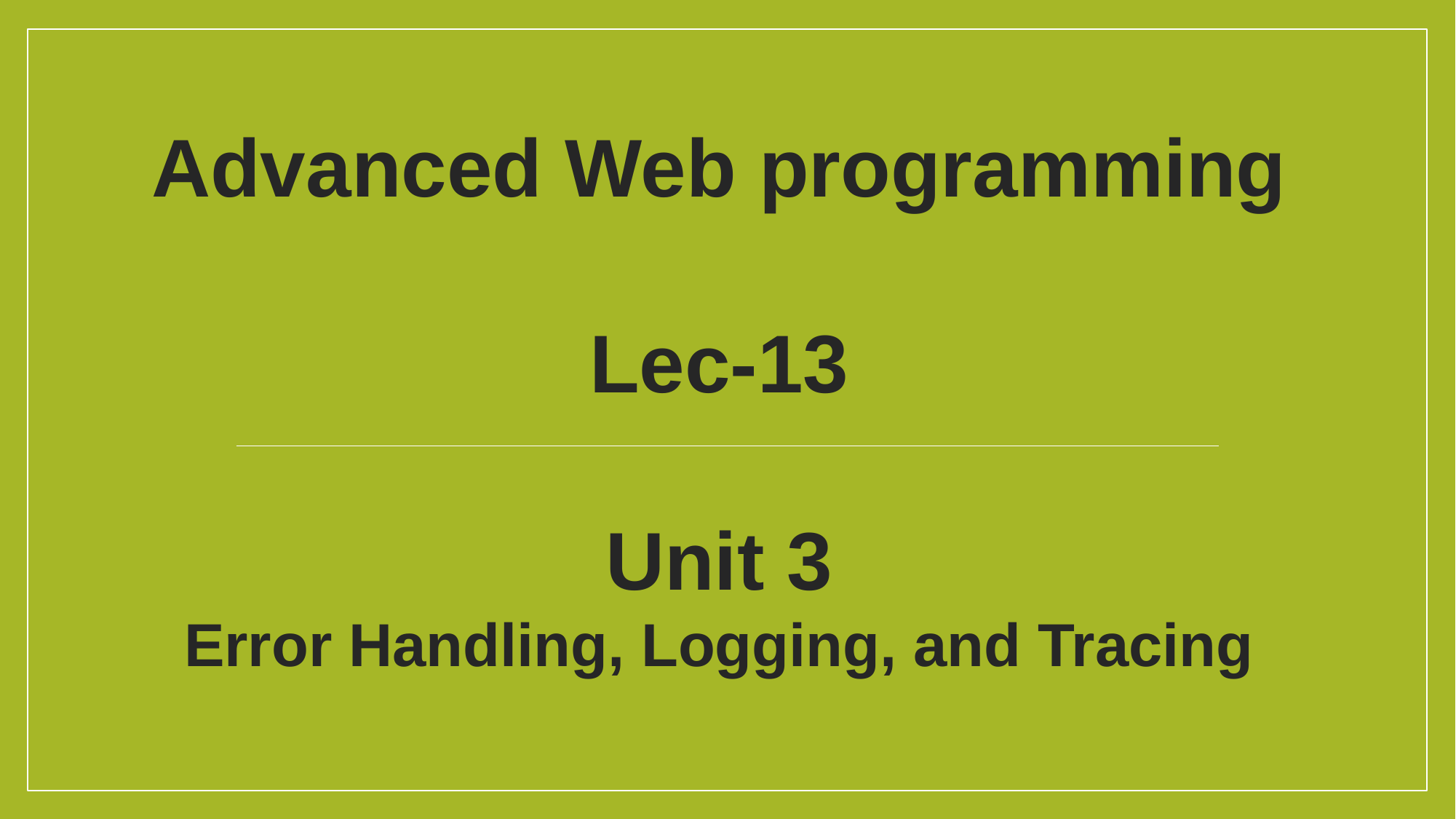

Advanced Web programming

Lec-13

Unit 3
Error Handling, Logging, and Tracing